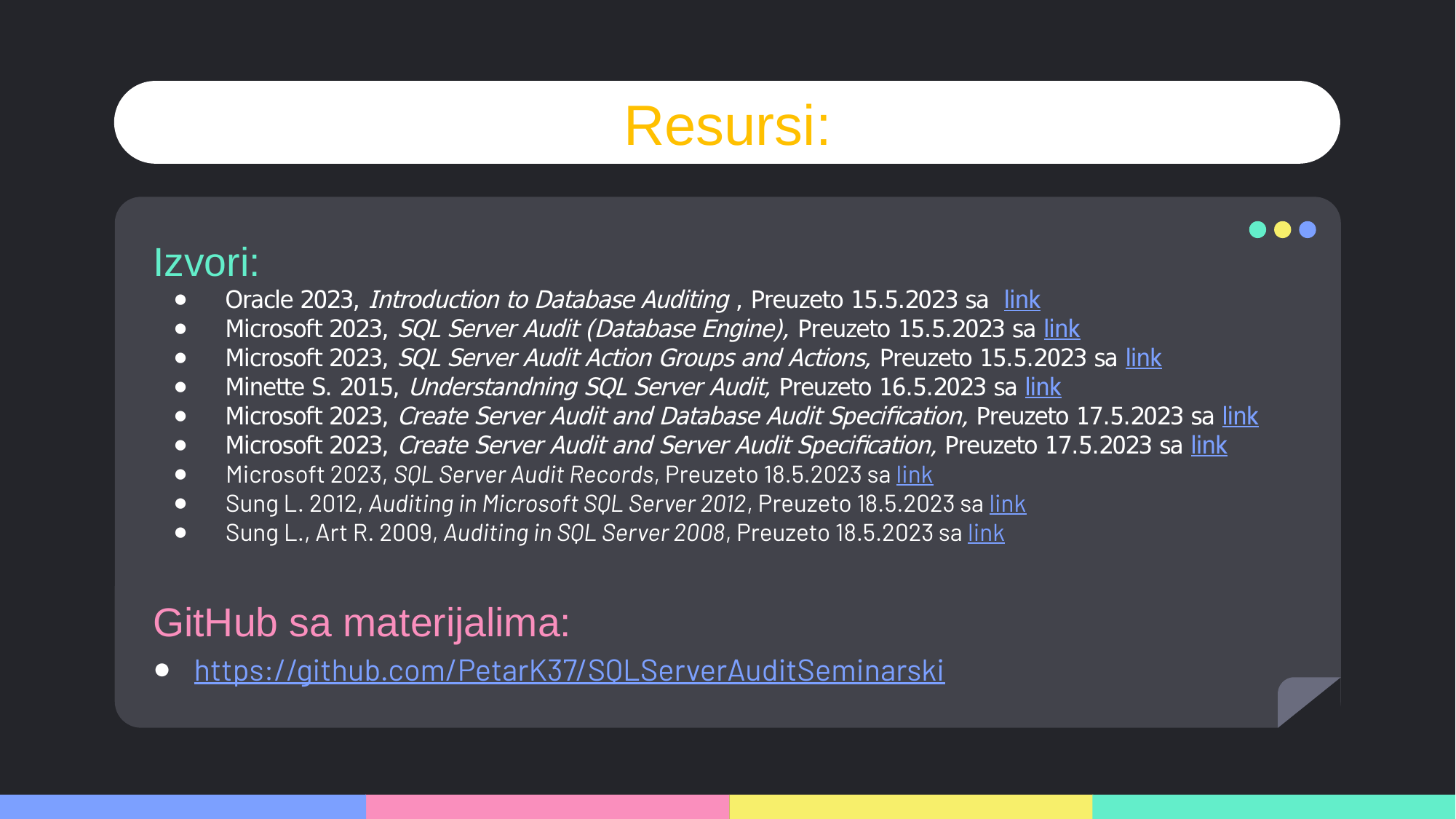

# Resursi:

Izvori:
Oracle 2023, Introduction to Database Auditing , Preuzeto 15.5.2023 sa  link
Microsoft 2023, SQL Server Audit (Database Engine), Preuzeto 15.5.2023 sa link
Microsoft 2023, SQL Server Audit Action Groups and Actions, Preuzeto 15.5.2023 sa link
Minette S. 2015, Understandning SQL Server Audit, Preuzeto 16.5.2023 sa link
Microsoft 2023, Create Server Audit and Database Audit Specification, Preuzeto 17.5.2023 sa link
Microsoft 2023, Create Server Audit and Server Audit Specification, Preuzeto 17.5.2023 sa link
Microsoft 2023, SQL Server Audit Records, Preuzeto 18.5.2023 sa link
Sung L. 2012, Auditing in Microsoft SQL Server 2012, Preuzeto 18.5.2023 sa link
Sung L., Art R. 2009, Auditing in SQL Server 2008, Preuzeto 18.5.2023 sa link

GitHub sa materijalima:
https://github.com/PetarK37/SQLServerAuditSeminarski